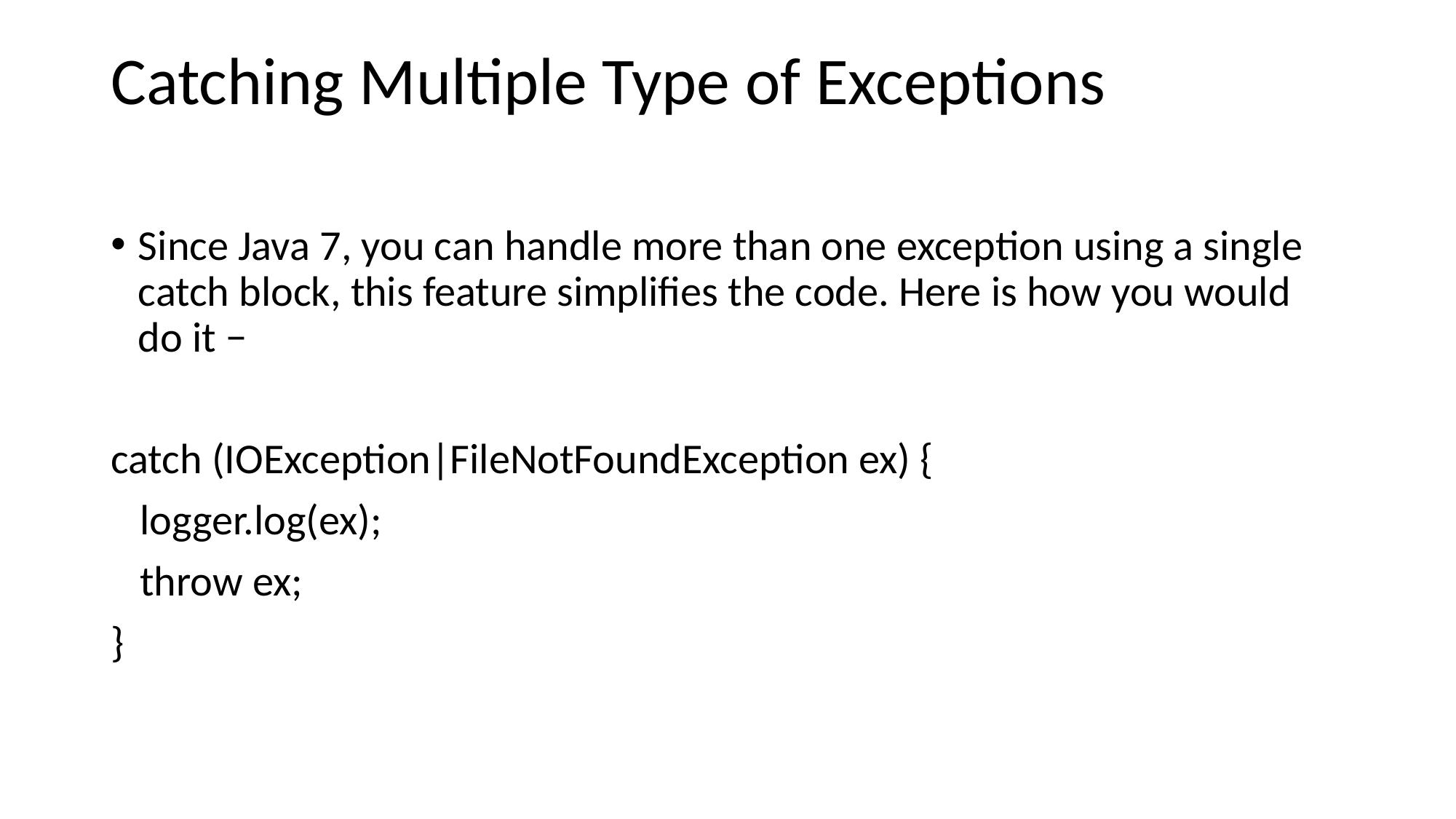

# Catching Multiple Type of Exceptions
Since Java 7, you can handle more than one exception using a single catch block, this feature simplifies the code. Here is how you would do it −

catch (IOException|FileNotFoundException ex) {
   logger.log(ex);
   throw ex;
}